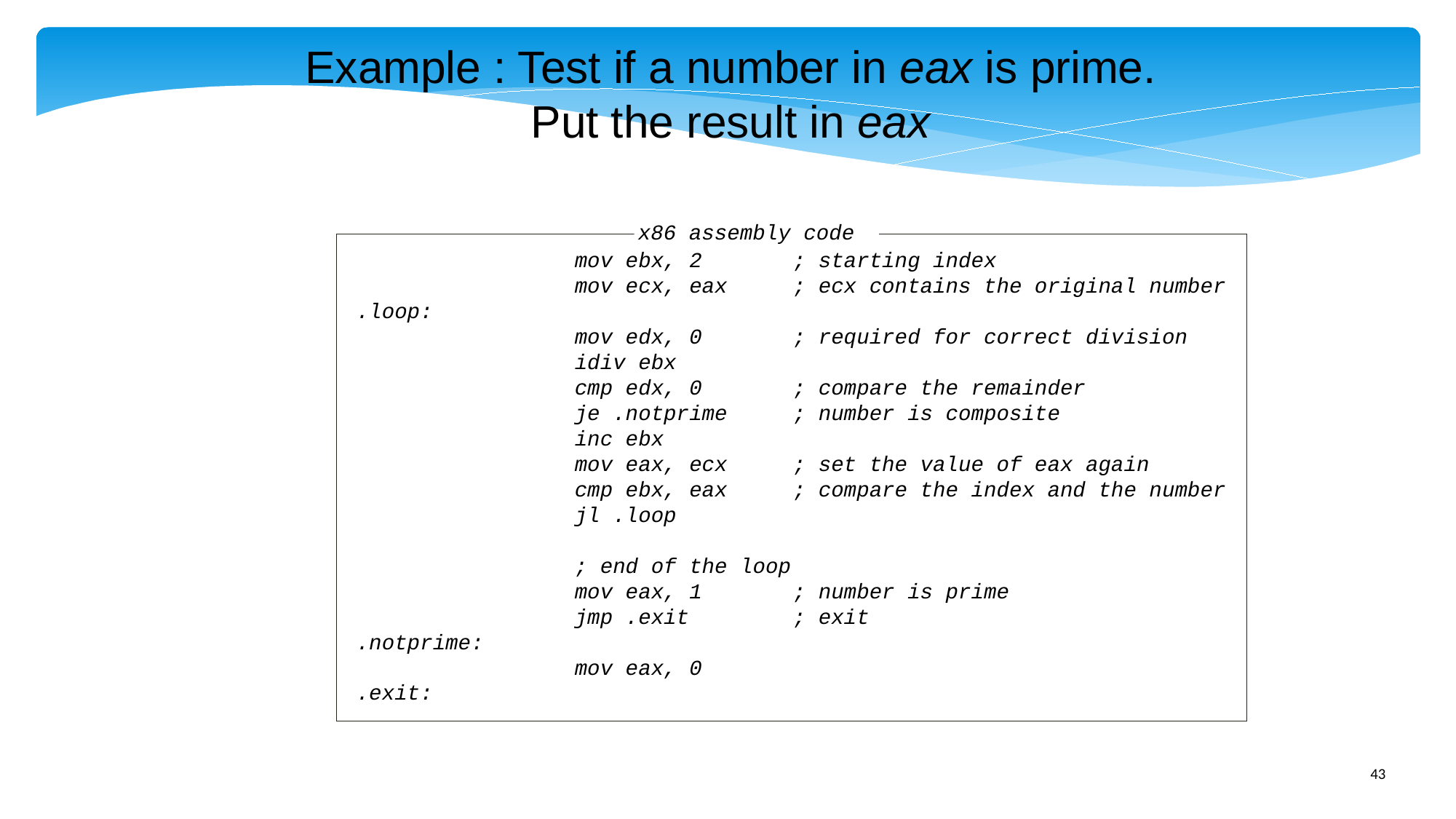

Example : Test if a number in eax is prime. Put the result in eax

x86 assembly code

		mov ebx, 2	; starting index
		mov ecx, eax	; ecx contains the original number
.loop:
		mov edx, 0	; required for correct division
		idiv ebx
		cmp edx, 0	; compare the remainder
		je .notprime 	; number is composite
		inc ebx
		mov eax, ecx 	; set the value of eax again
		cmp ebx, eax 	; compare the index and the number
		jl .loop

		; end of the loop
		mov eax, 1 	; number is prime
		jmp .exit 	; exit
.notprime:
		mov eax, 0
.exit: